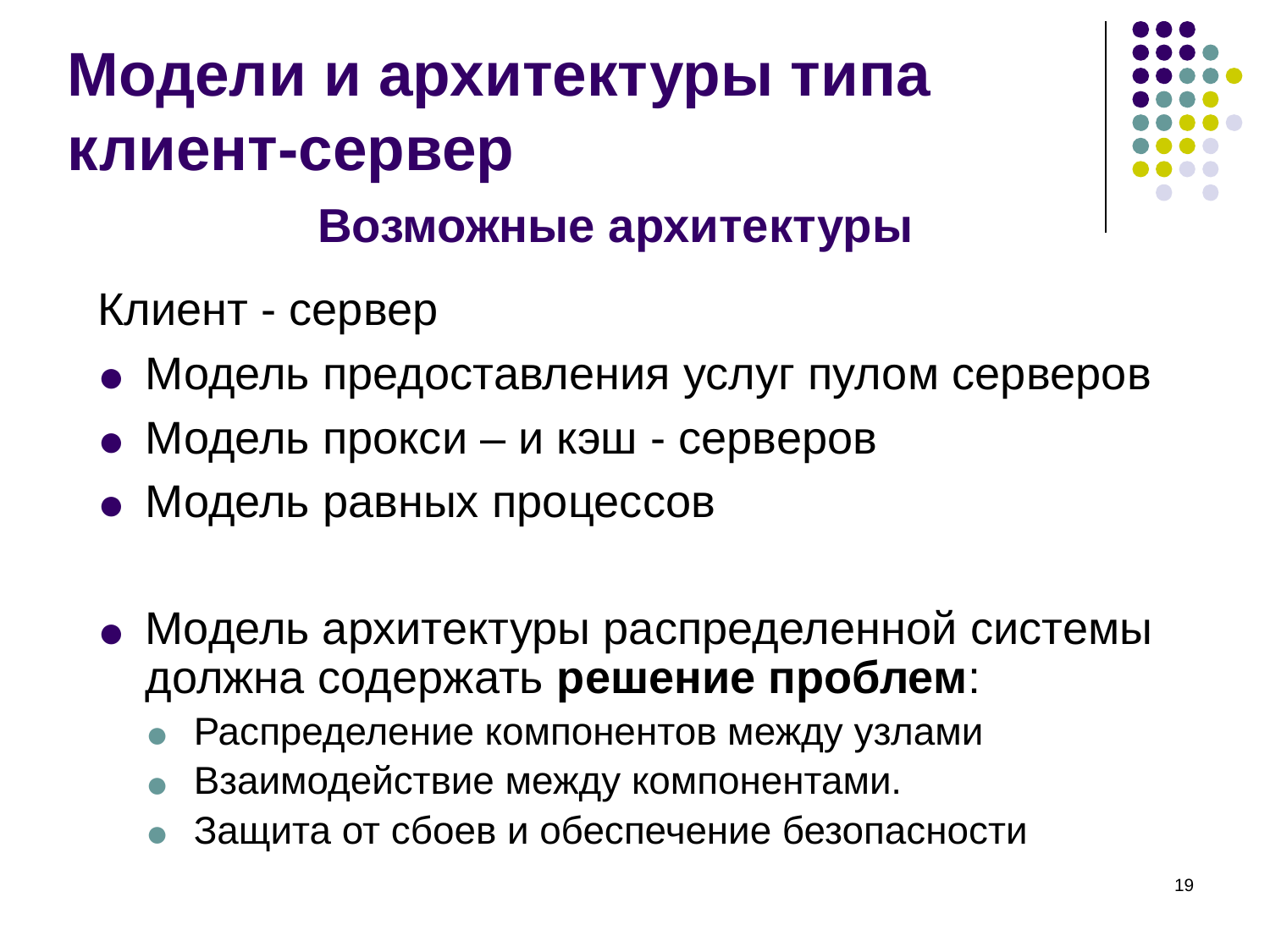

# Модели и архитектуры типа клиент-сервер
Возможные архитектуры
Клиент - сервер
Модель предоставления услуг пулом серверов
Модель прокси – и кэш - серверов
Модель равных процессов
Модель архитектуры распределенной системы должна содержать решение проблем:
Распределение компонентов между узлами
Взаимодействие между компонентами.
Защита от сбоев и обеспечение безопасности
19